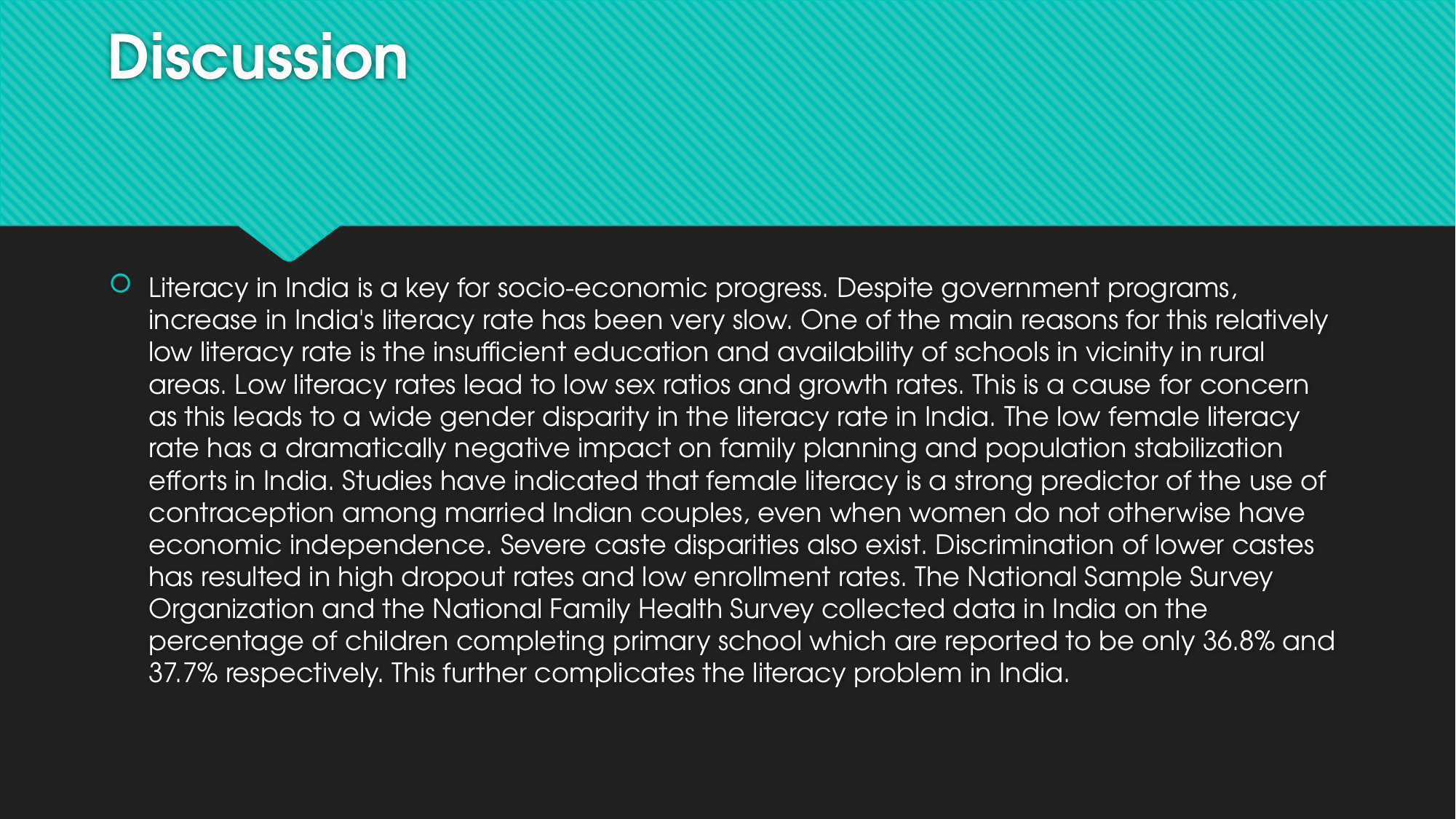

# Discussion
Literacy in India is a key for socio-economic progress. Despite government programs, increase in India's literacy rate has been very slow. One of the main reasons for this relatively low literacy rate is the insufficient education and availability of schools in vicinity in rural areas. Low literacy rates lead to low sex ratios and growth rates. This is a cause for concern as this leads to a wide gender disparity in the literacy rate in India. The low female literacy rate has a dramatically negative impact on family planning and population stabilization efforts in India. Studies have indicated that female literacy is a strong predictor of the use of contraception among married Indian couples, even when women do not otherwise have economic independence. Severe caste disparities also exist. Discrimination of lower castes has resulted in high dropout rates and low enrollment rates. The National Sample Survey Organization and the National Family Health Survey collected data in India on the percentage of children completing primary school which are reported to be only 36.8% and 37.7% respectively. This further complicates the literacy problem in India.